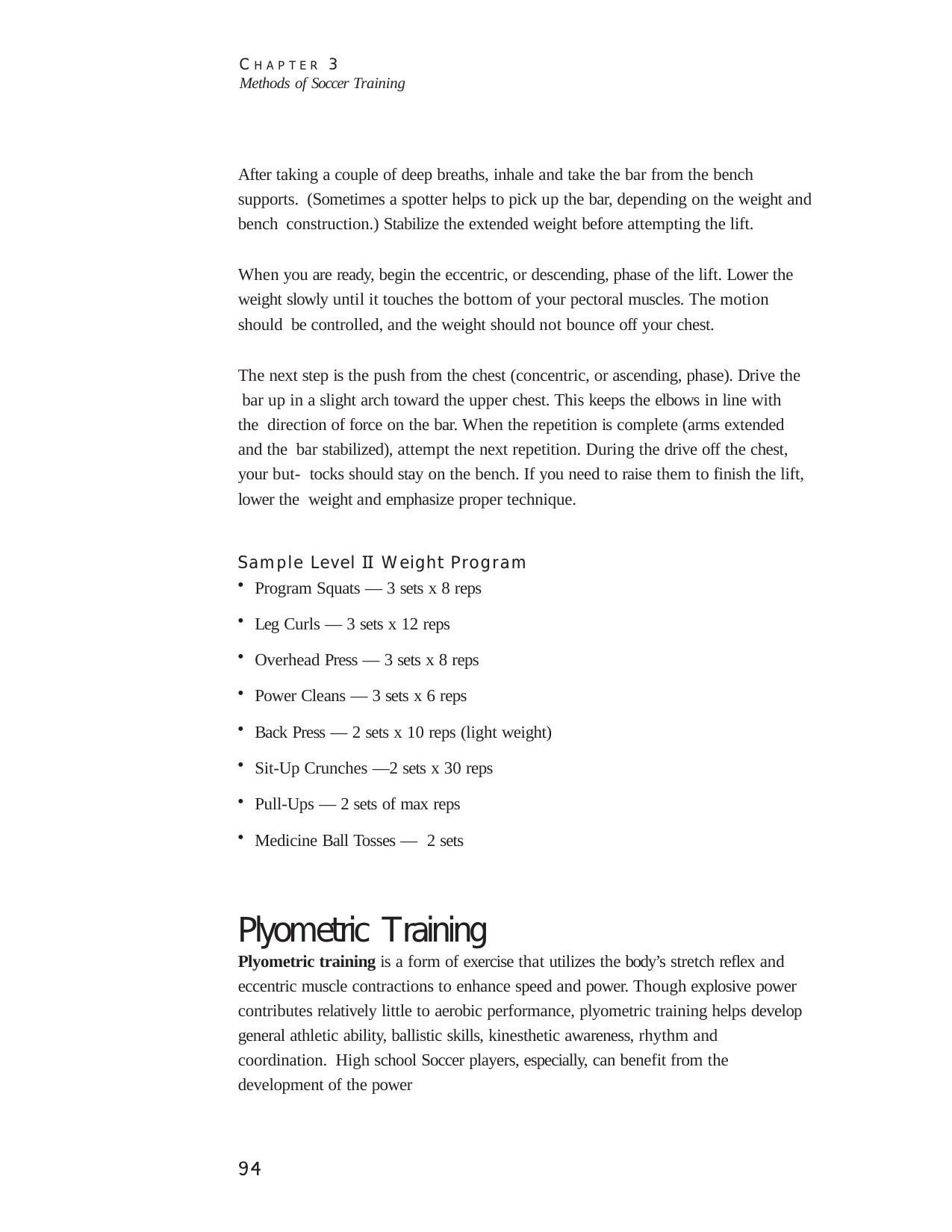

C H A P T E R   3
Methods of Soccer Training
After taking a couple of deep breaths, inhale and take the bar from the bench supports.  (Sometimes a spotter helps to pick up the bar, depending on the weight and bench  construction.) Stabilize the extended weight before attempting the lift.

When you are ready, begin the eccentric, or descending, phase of the lift. Lower the  weight slowly until it touches the bottom of your pectoral muscles. The motion should  be controlled, and the weight should not bounce off your chest.

The next step is the push from the chest (concentric, or ascending, phase). Drive the  bar up in a slight arch toward the upper chest. This keeps the elbows in line with the  direction of force on the bar. When the repetition is complete (arms extended and the  bar stabilized), attempt the next repetition. During the drive off the chest, your but-  tocks should stay on the bench. If you need to raise them to finish the lift, lower the  weight and emphasize proper technique.

Sample Level II Weight Program
Program Squats — 3 sets x 8 reps
Leg Curls — 3 sets x 12 reps
Overhead Press — 3 sets x 8 reps
Power Cleans — 3 sets x 6 reps
Back Press — 2 sets x 10 reps (light weight)
Sit-Up Crunches —2 sets x 30 reps
Pull-Ups — 2 sets of max reps
Medicine Ball Tosses — 2 sets
Plyometric Training
Plyometric training is a form of exercise that utilizes the body’s stretch reflex and
eccentric muscle contractions to enhance speed and power. Though explosive power  contributes relatively little to aerobic performance, plyometric training helps develop  general athletic ability, ballistic skills, kinesthetic awareness, rhythm and coordination.  High school Soccer players, especially, can benefit from the development of the power
94